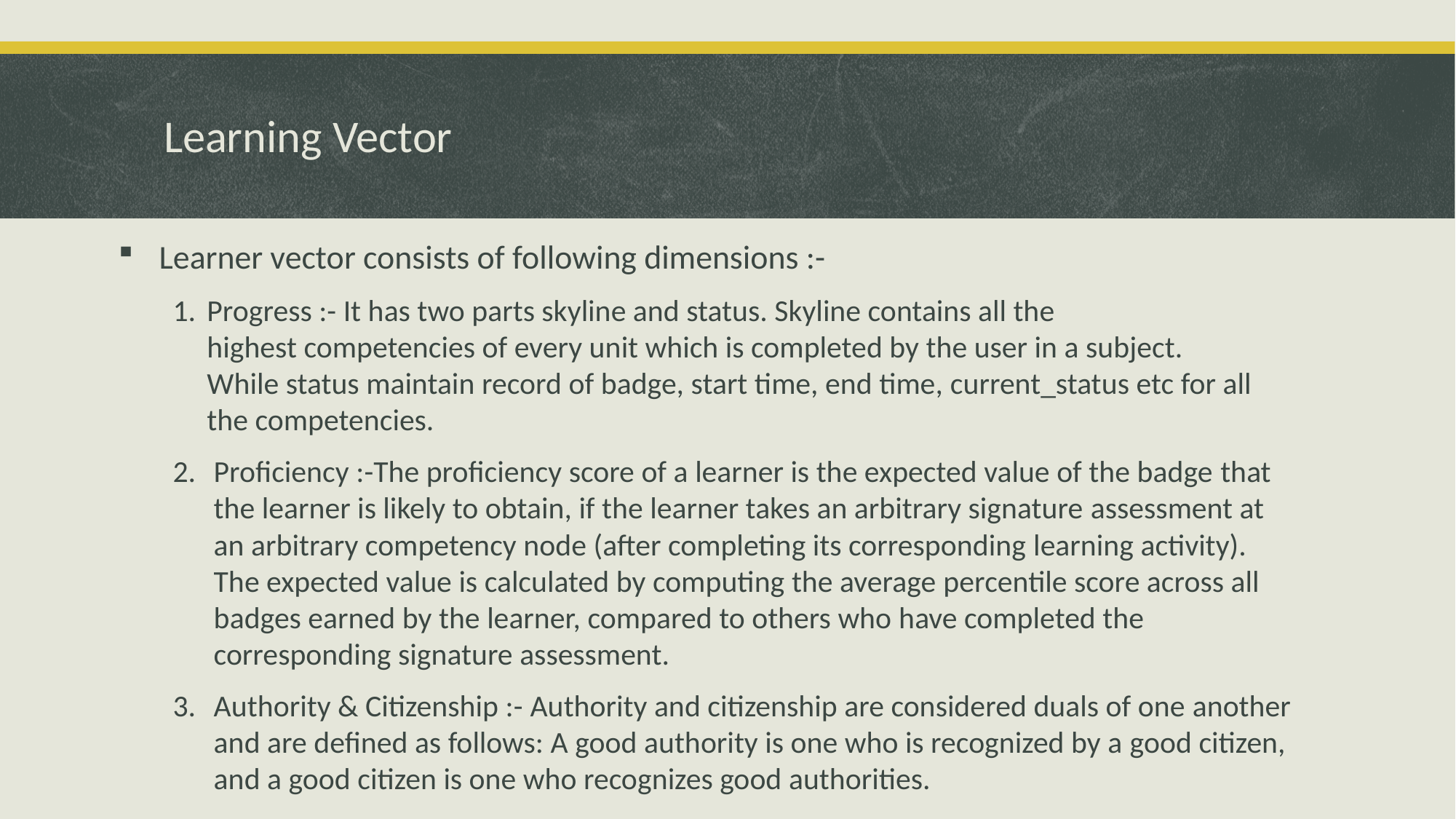

# Learning Vector
Learner vector consists of following dimensions :-
Progress :- It has two parts skyline and status. Skyline contains all the highest competencies of every unit which is completed by the user in a subject. While status maintain record of badge, start time, end time, current_status etc for all the competencies.
Proficiency :-The proficiency score of a learner is the expected value of the badge that the learner is likely to obtain, if the learner takes an arbitrary signature assessment at an arbitrary competency node (after completing its corresponding learning activity). The expected value is calculated by computing the average percentile score across all badges earned by the learner, compared to others who have completed the corresponding signature assessment.
Authority & Citizenship :- Authority and citizenship are considered duals of one another and are defined as follows: A good authority is one who is recognized by a good citizen, and a good citizen is one who recognizes good authorities.